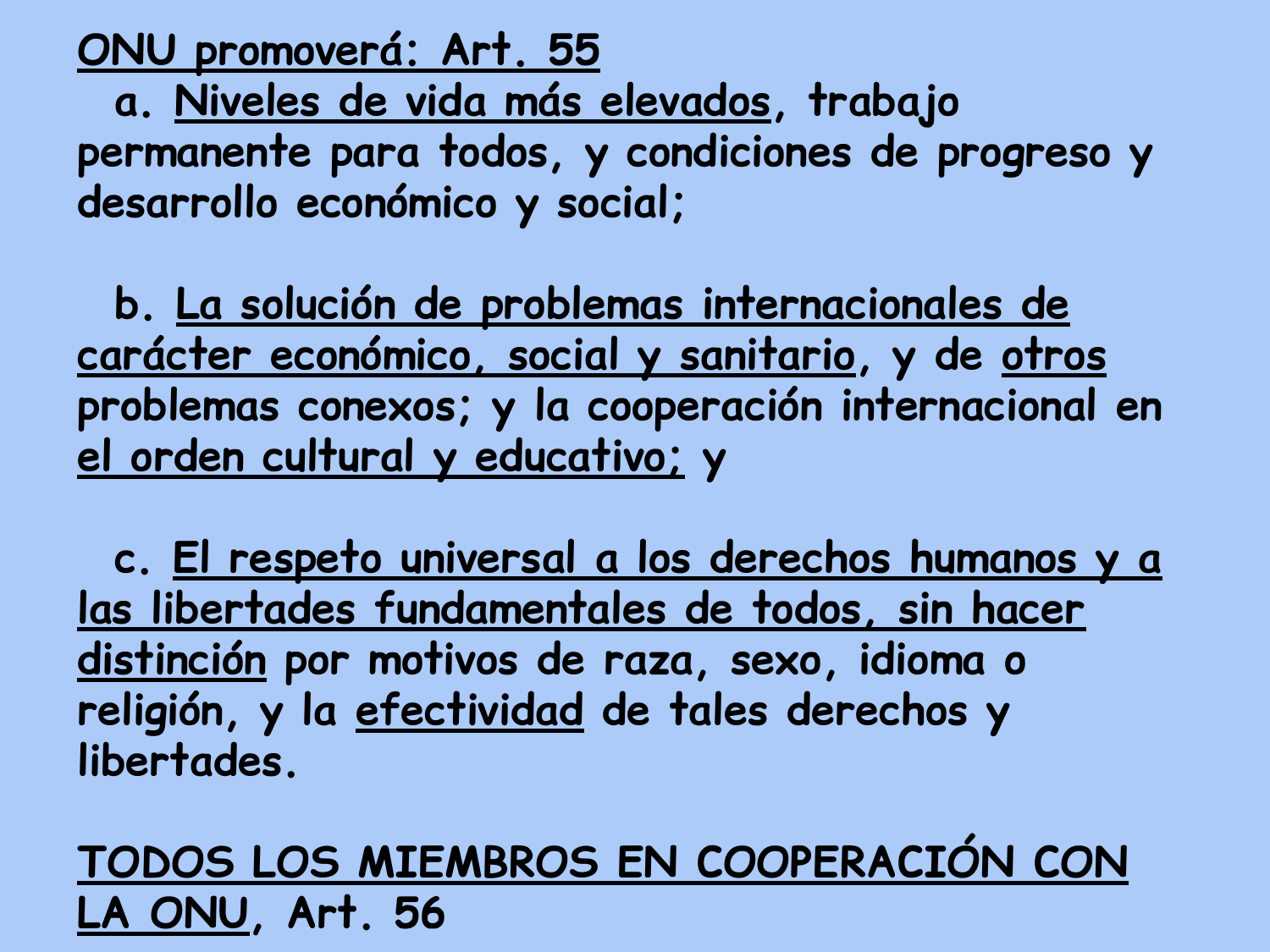

ONU promoverá: Art. 55
  a. Niveles de vida más elevados, trabajo permanente para todos, y condiciones de progreso y desarrollo económico y social;

  b. La solución de problemas internacionales de carácter económico, social y sanitario, y de otros problemas conexos; y la cooperación internacional en el orden cultural y educativo; y

  c. El respeto universal a los derechos humanos y a las libertades fundamentales de todos, sin hacer distinción por motivos de raza, sexo, idioma o religión, y la efectividad de tales derechos y libertades.

TODOS LOS MIEMBROS EN COOPERACIÓN CON LA ONU, Art. 56